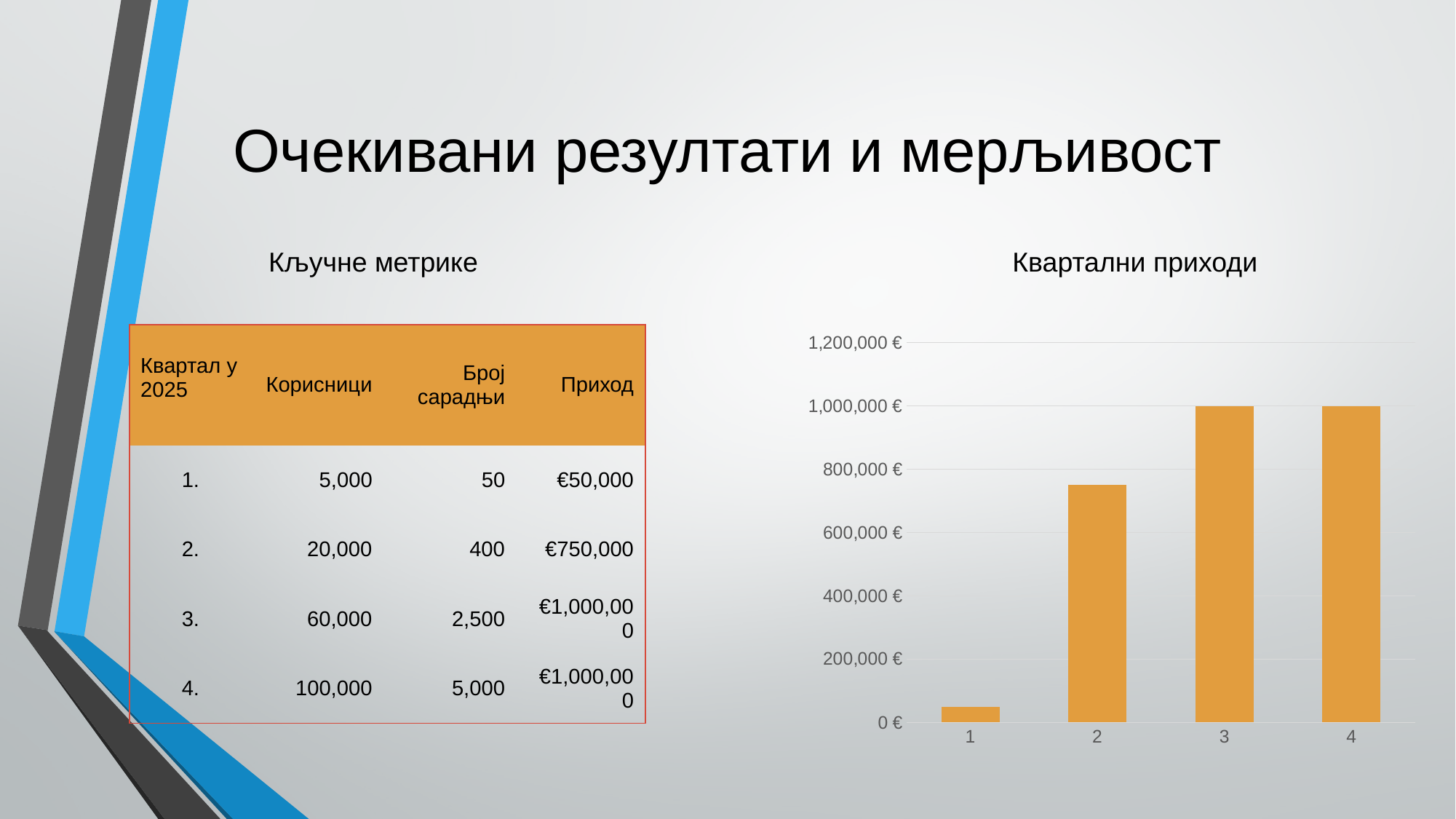

# Очекивани резултати и мерљивост
Кључне метрике
Квартални приходи
| Квартал у 2025 | Корисници | Број сарадњи | Приход |
| --- | --- | --- | --- |
| 1. | 5,000 | 50 | €50,000 |
| 2. | 20,000 | 400 | €750,000 |
| 3. | 60,000 | 2,500 | €1,000,000 |
| 4. | 100,000 | 5,000 | €1,000,000 |

### Chart

| Category | Series 1 |
|---|---|
| 1 | 50000.0 |
| 2 | 750000.0 |
| 3 | 1000000.0 |
| 4 | 1000000.0 |